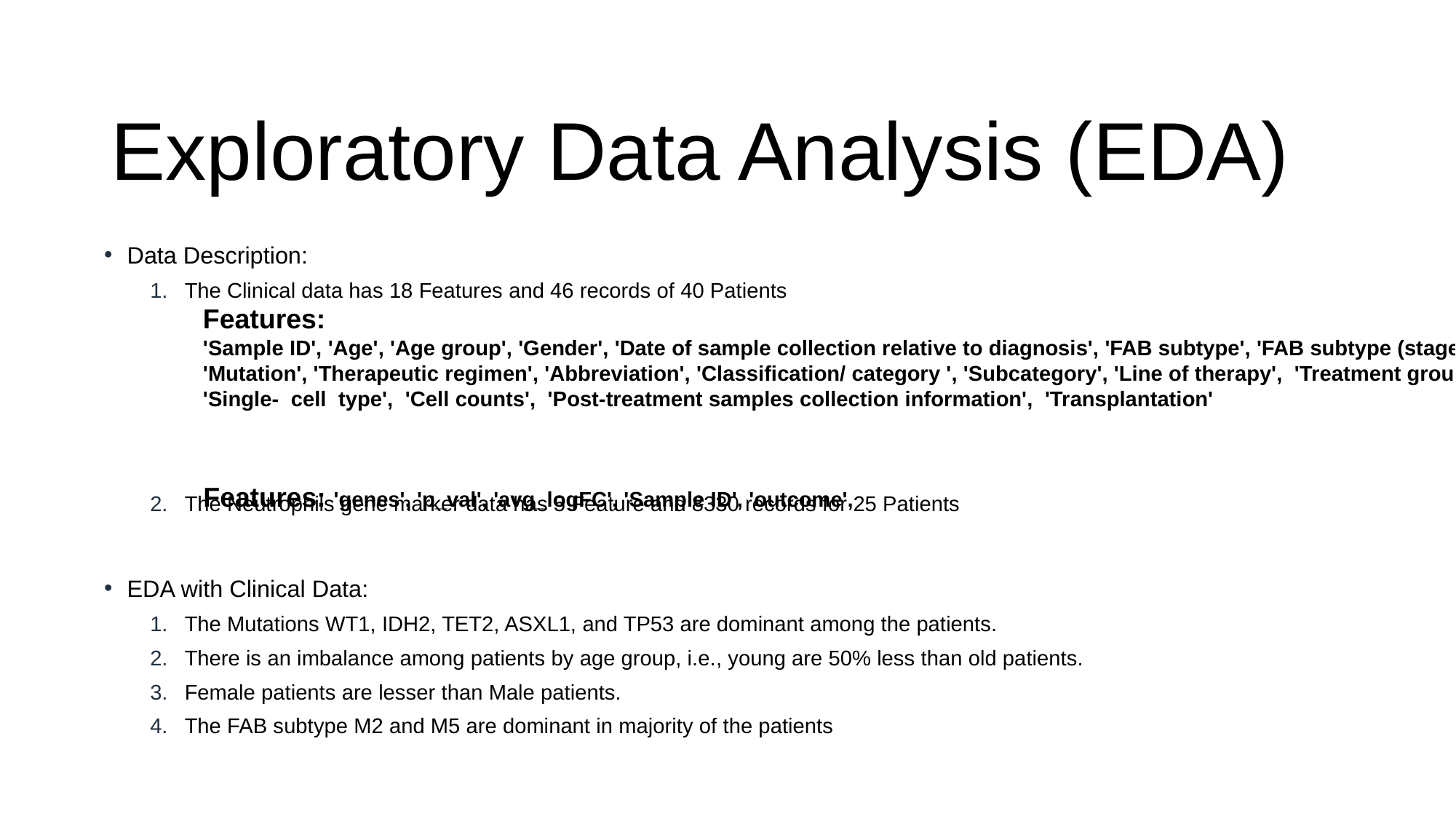

# Exploratory Data Analysis (EDA)
Data Description:
The Clinical data has 18 Features and 46 records of 40 Patients

The Neutrophils gene marker data has 5 Feature and 8330 records for 25 Patients

EDA with Clinical Data:
The Mutations WT1, IDH2, TET2, ASXL1, and TP53 are dominant among the patients.
There is an imbalance among patients by age group, i.e., young are 50% less than old patients.
Female patients are lesser than Male patients.
The FAB subtype M2 and M5 are dominant in majority of the patients

Features:
'Sample ID', 'Age', 'Age group', 'Gender', 'Date of sample collection relative to diagnosis', 'FAB subtype', 'FAB subtype (stages)',  'Mutation', 'Therapeutic regimen', 'Abbreviation', 'Classification/ category ', 'Subcategory', 'Line of therapy',  'Treatment group',  'Single-  cell  type',  'Cell counts',  'Post-treatment samples collection information',  'Transplantation'
Features: 'genes', 'p_val', 'avg_logFC', 'Sample ID', 'outcome',